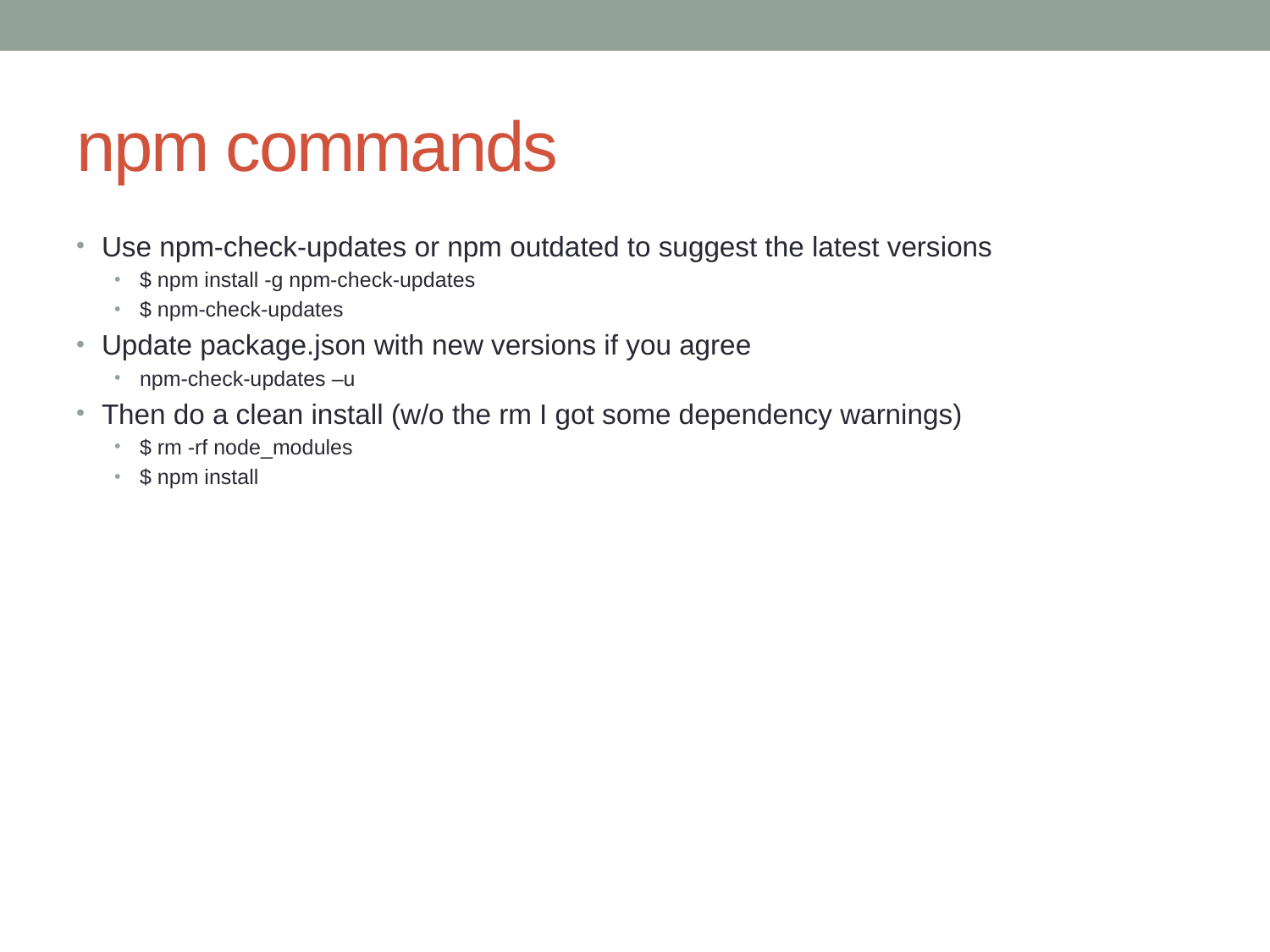

# npm commands
Use npm-check-updates or npm outdated to suggest the latest versions
$ npm install -g npm-check-updates
$ npm-check-updates
Update package.json with new versions if you agree
npm-check-updates –u
Then do a clean install (w/o the rm I got some dependency warnings)
$ rm -rf node_modules
$ npm install